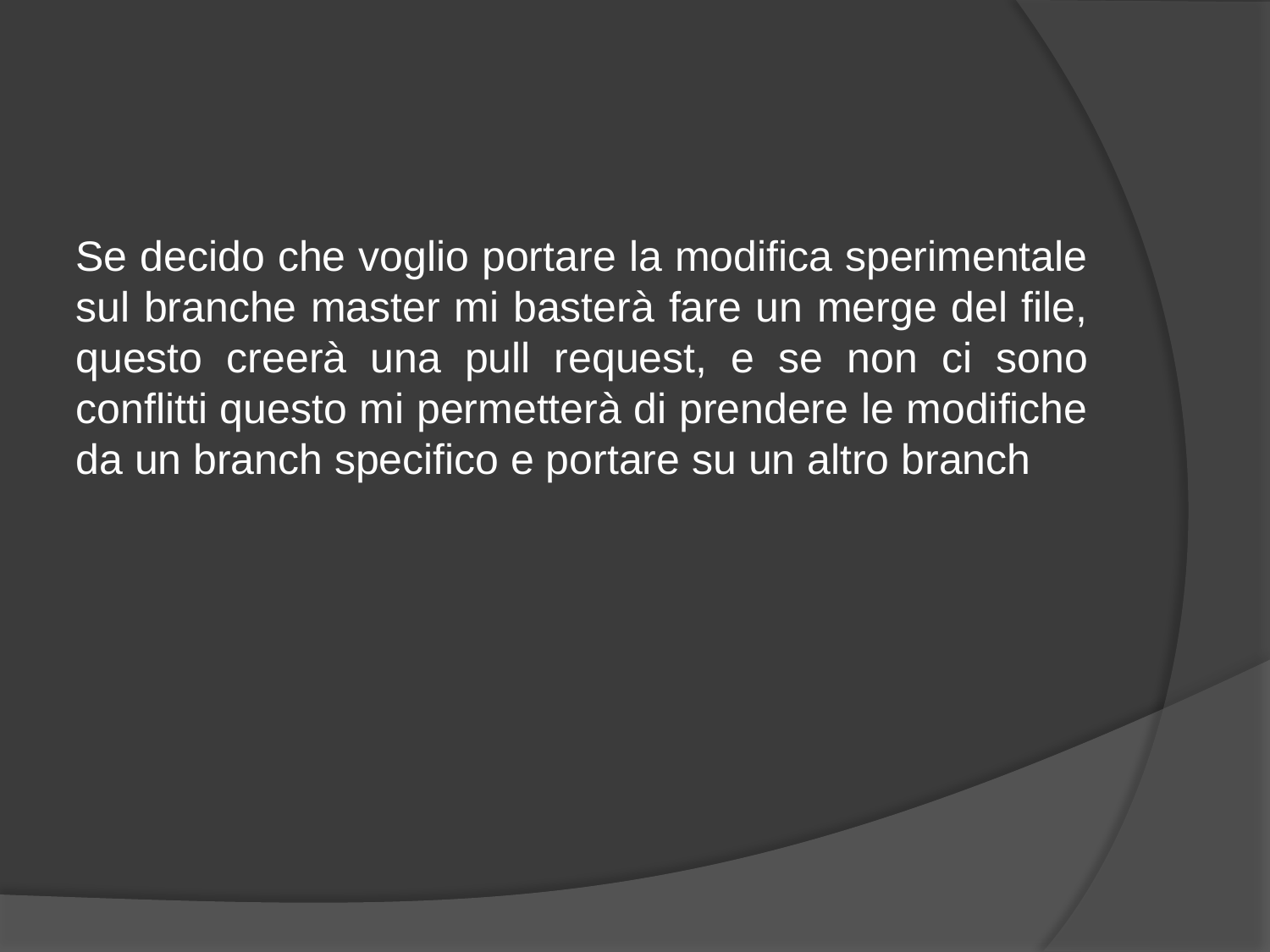

Se decido che voglio portare la modifica sperimentale sul branche master mi basterà fare un merge del file, questo creerà una pull request, e se non ci sono conflitti questo mi permetterà di prendere le modifiche da un branch specifico e portare su un altro branch